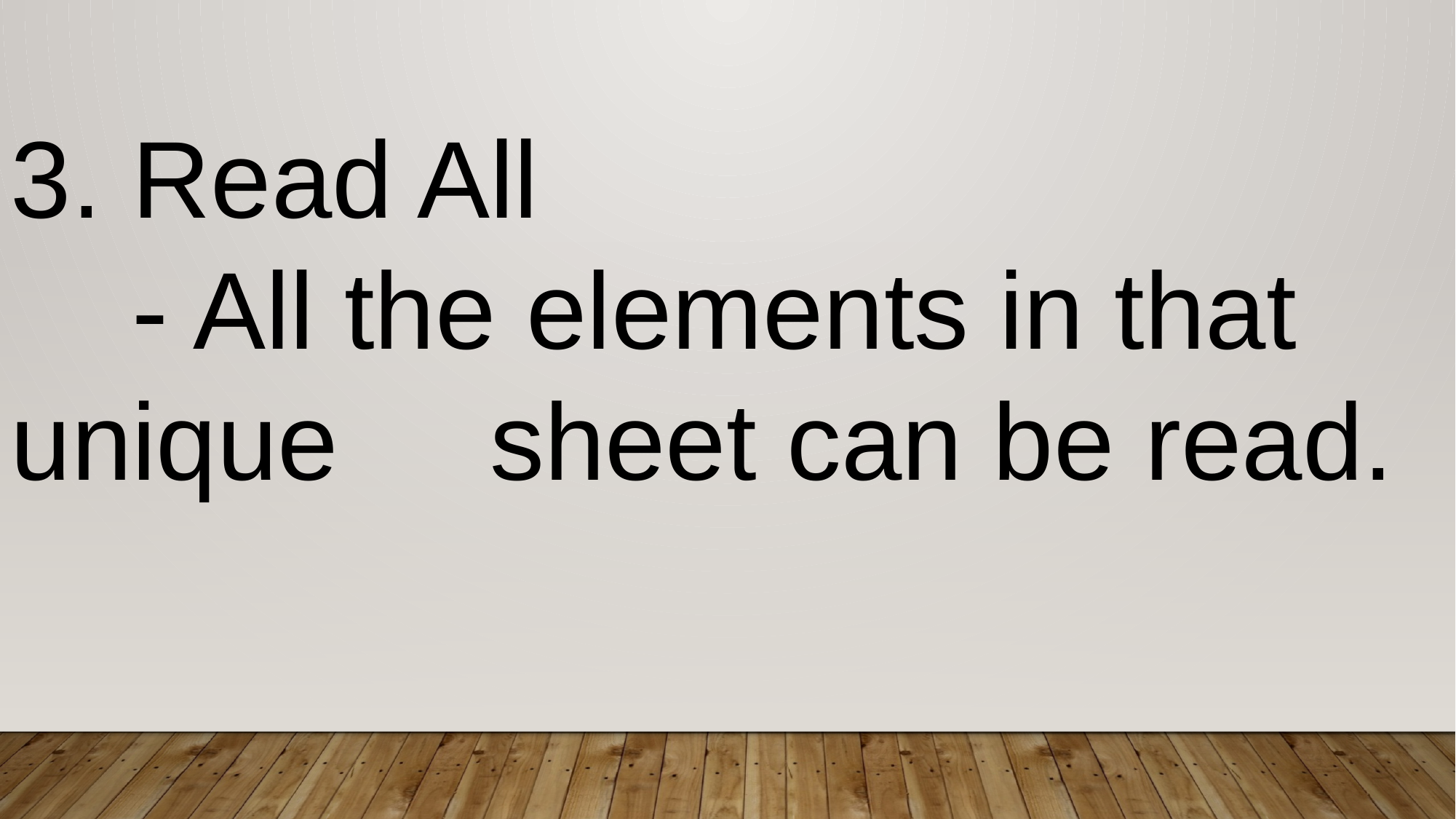

3. Read All
    - All the elements in that unique     sheet can be read.